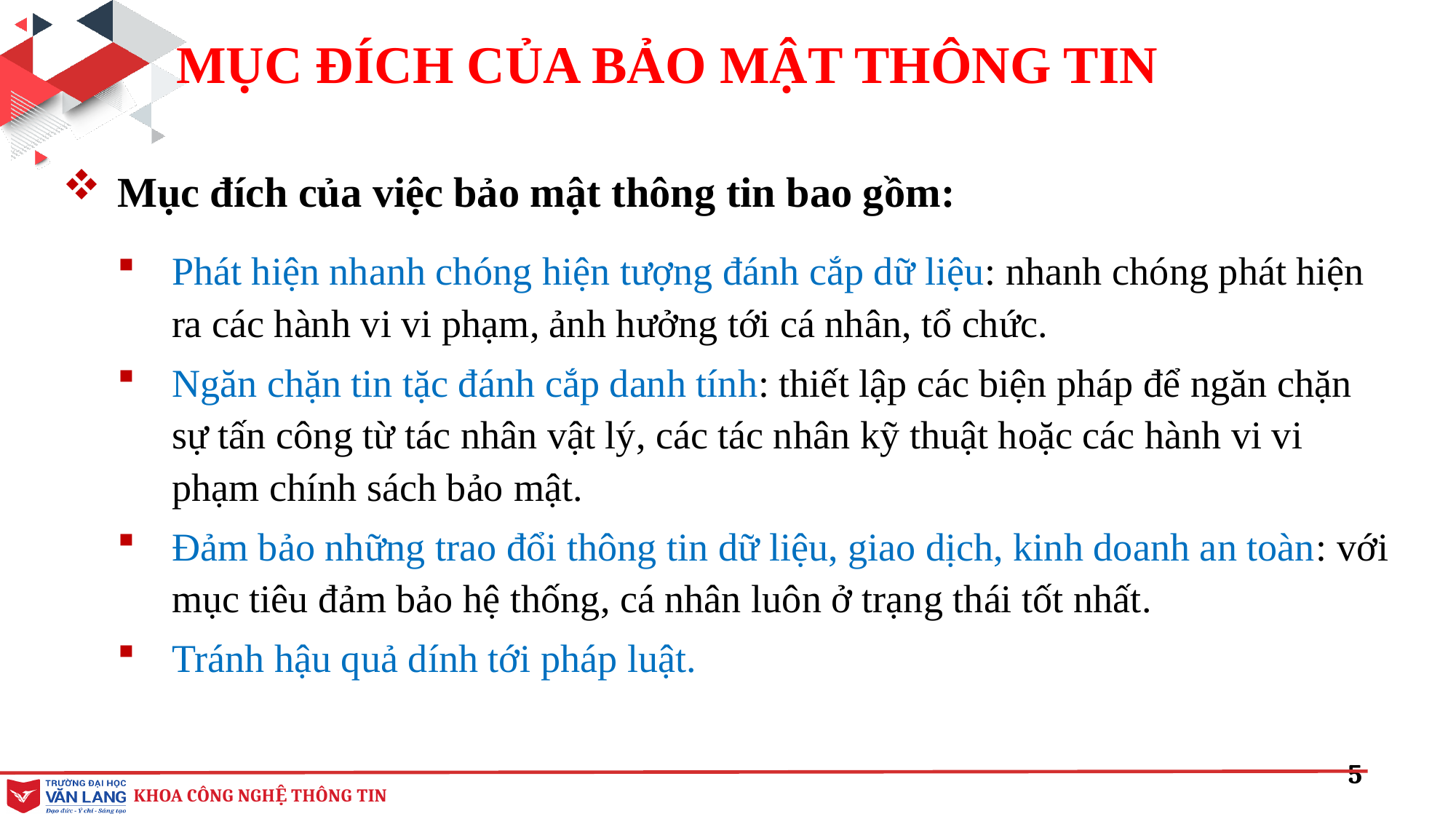

MỤC ĐÍCH CỦA BẢO MẬT THÔNG TIN
Mục đích của việc bảo mật thông tin bao gồm:
Phát hiện nhanh chóng hiện tượng đánh cắp dữ liệu: nhanh chóng phát hiện ra các hành vi vi phạm, ảnh hưởng tới cá nhân, tổ chức.
Ngăn chặn tin tặc đánh cắp danh tính: thiết lập các biện pháp để ngăn chặn sự tấn công từ tác nhân vật lý, các tác nhân kỹ thuật hoặc các hành vi vi phạm chính sách bảo mật.
Đảm bảo những trao đổi thông tin dữ liệu, giao dịch, kinh doanh an toàn: với mục tiêu đảm bảo hệ thống, cá nhân luôn ở trạng thái tốt nhất.
Tránh hậu quả dính tới pháp luật.